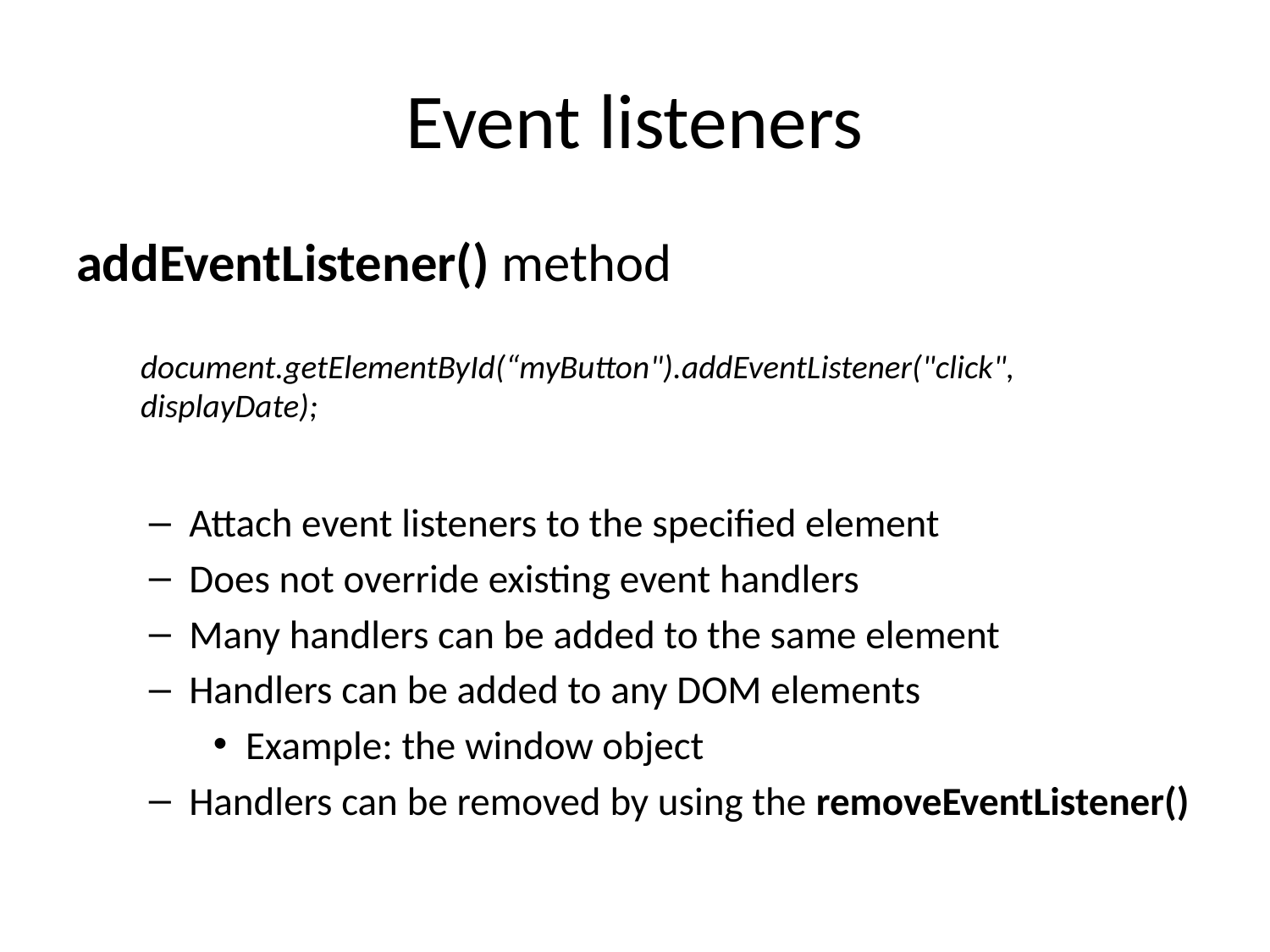

# Event listeners
addEventListener() method

document.getElementById(“myButton").addEventListener("click", displayDate);

Attach event listeners to the specified element
Does not override existing event handlers
Many handlers can be added to the same element
Handlers can be added to any DOM elements
Example: the window object
Handlers can be removed by using the removeEventListener()